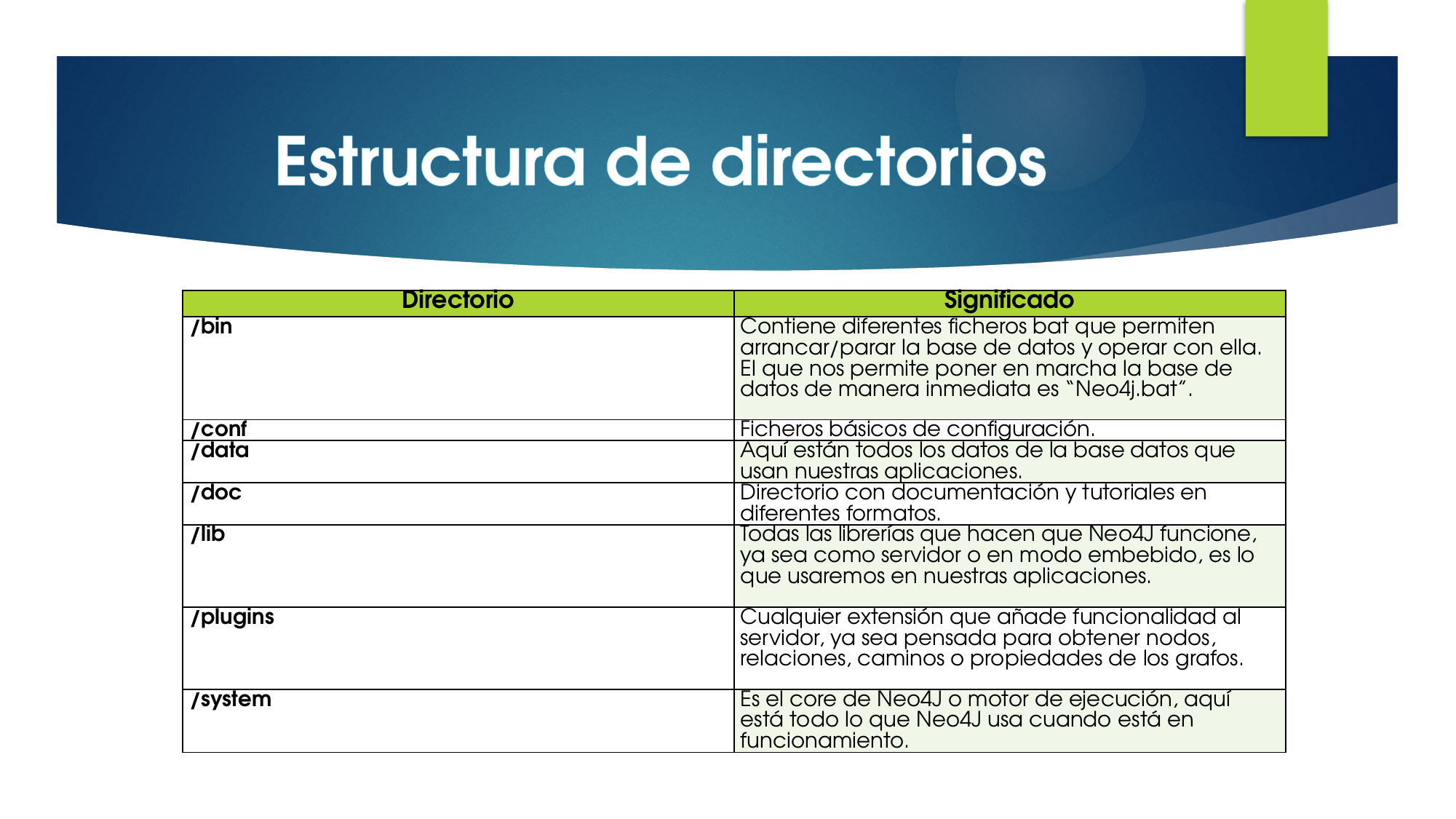

# Estructura de directorios
| Directorio | Significado |
| --- | --- |
| /bin | Contiene diferentes ficheros bat que permiten arrancar/parar la base de datos y operar con ella. El que nos permite poner en marcha la base de datos de manera inmediata es “Neo4j.bat”. |
| /conf | Ficheros básicos de configuración. |
| /data | Aquí están todos los datos de la base datos que usan nuestras aplicaciones. |
| /doc | Directorio con documentación y tutoriales en diferentes formatos. |
| /lib | Todas las librerías que hacen que Neo4J funcione, ya sea como servidor o en modo embebido, es lo que usaremos en nuestras aplicaciones. |
| /plugins | Cualquier extensión que añade funcionalidad al servidor, ya sea pensada para obtener nodos, relaciones, caminos o propiedades de los grafos. |
| /system | Es el core de Neo4J o motor de ejecución, aquí está todo lo que Neo4J usa cuando está en funcionamiento. |